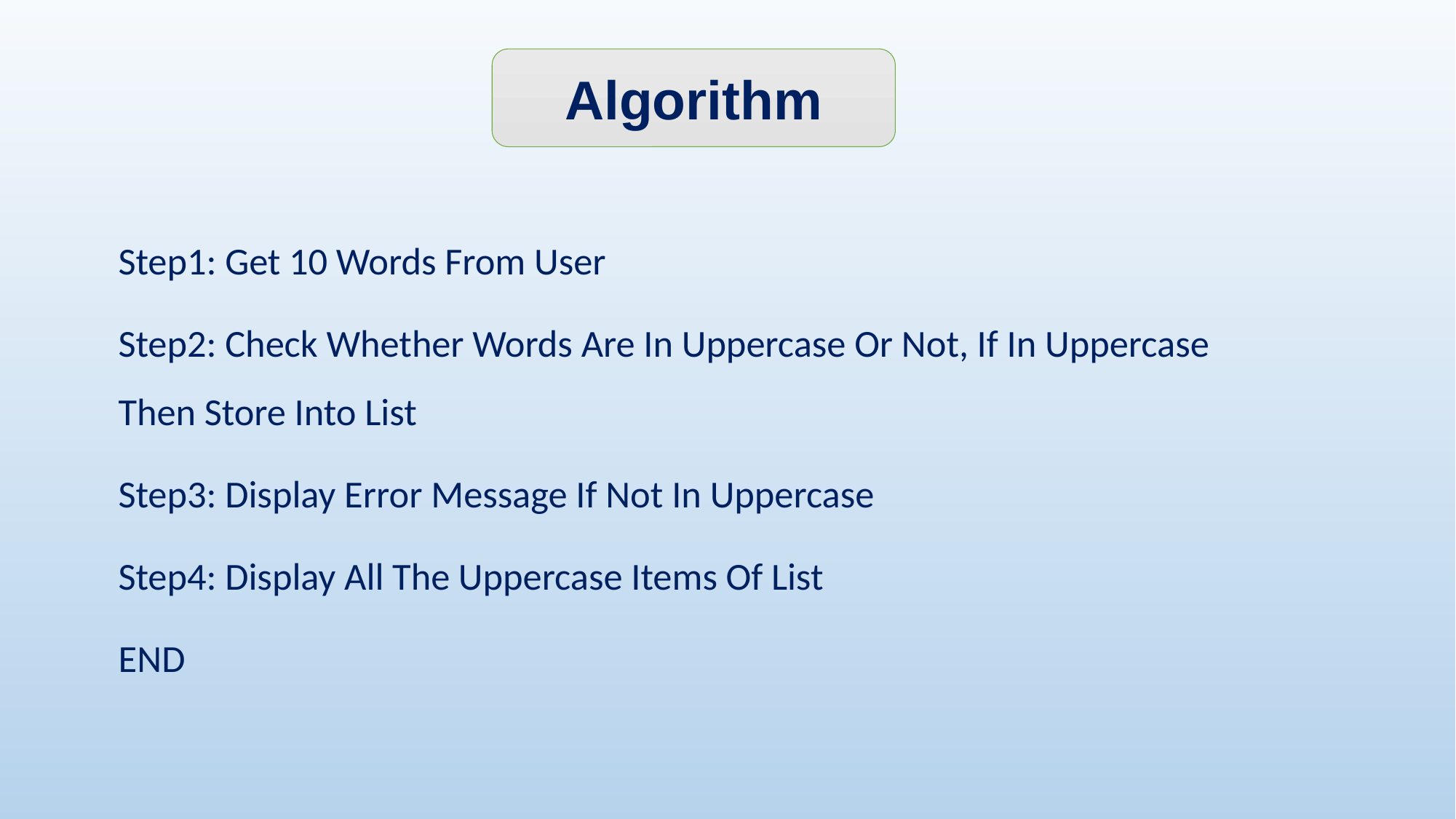

Algorithm
Step1: Get 10 Words From User
Step2: Check Whether Words Are In Uppercase Or Not, If In Uppercase Then Store Into List
Step3: Display Error Message If Not In Uppercase
Step4: Display All The Uppercase Items Of List
END